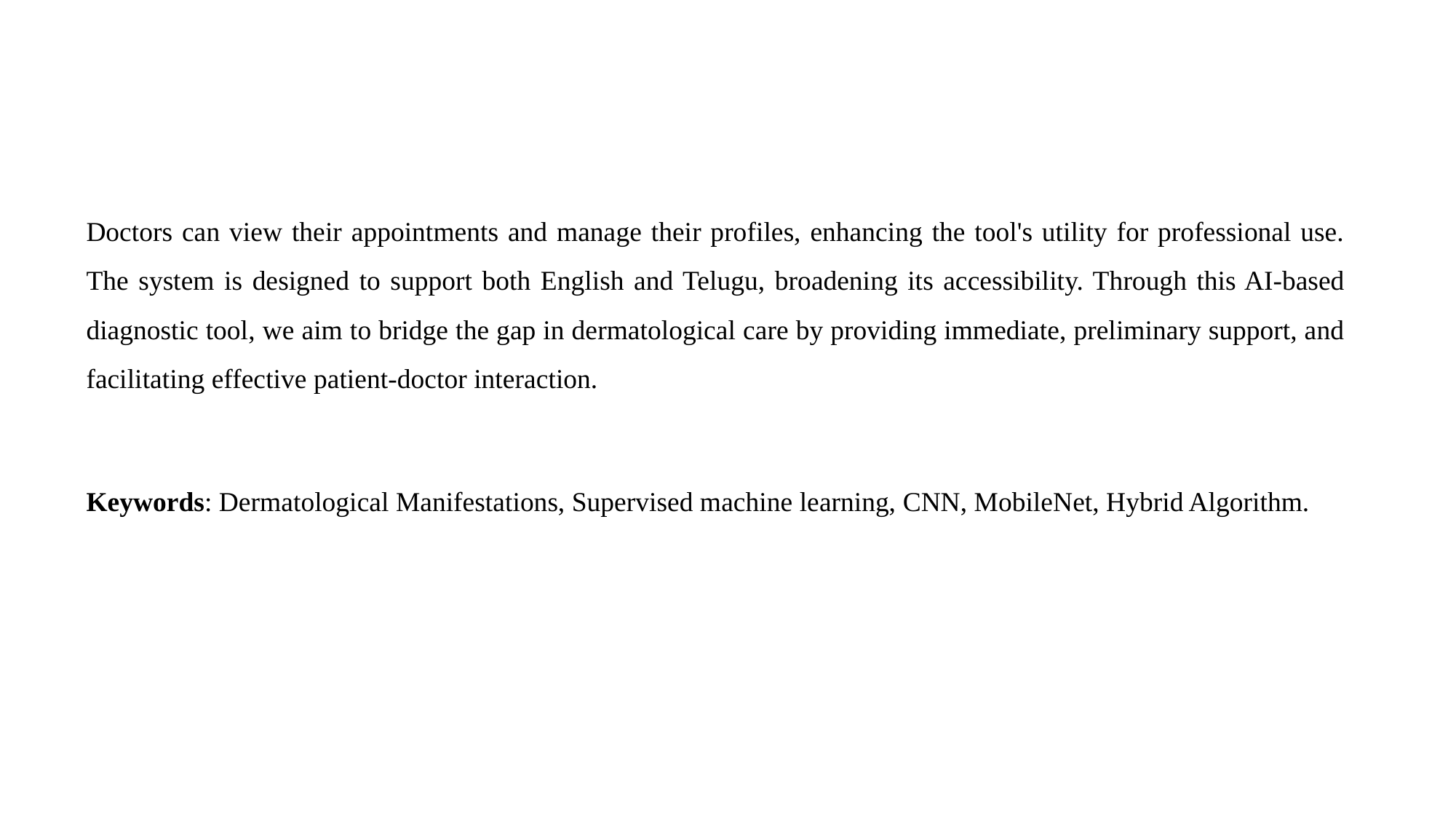

Doctors can view their appointments and manage their profiles, enhancing the tool's utility for professional use. The system is designed to support both English and Telugu, broadening its accessibility. Through this AI-based diagnostic tool, we aim to bridge the gap in dermatological care by providing immediate, preliminary support, and facilitating effective patient-doctor interaction.

Keywords: Dermatological Manifestations, Supervised machine learning, CNN, MobileNet, Hybrid Algorithm.